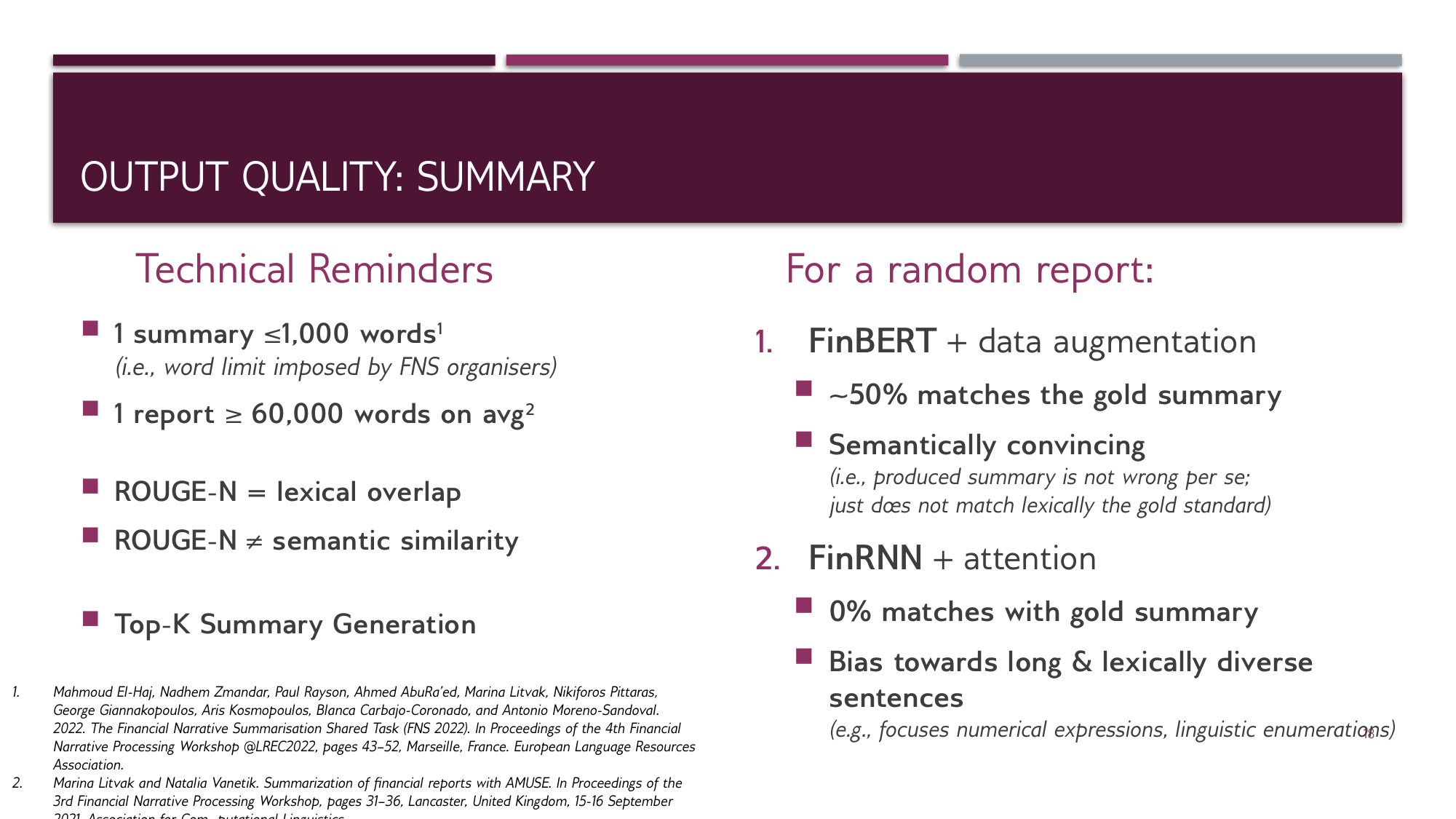

# Output Quality: Summary
Technical Reminders
For a random report:
1 summary ≤1,000 words1
(i.e., word limit imposed by FNS organisers)
1 report ≥ 60,000 words on avg2
ROUGE-N = lexical overlap
ROUGE-N ≠ semantic similarity
Top-K Summary Generation
FinBERT + data augmentation
~50% matches the gold summary
Semantically convincing
(i.e., produced summary is not wrong per se;
just does not match lexically the gold standard)
FinRNN + attention
0% matches with gold summary
Bias towards long & lexically diverse sentences
(e.g., focuses numerical expressions, linguistic enumerations)
Mahmoud El-Haj, Nadhem Zmandar, Paul Rayson, Ahmed AbuRa’ed, Marina Litvak, Nikiforos Pittaras, George Giannakopoulos, Aris Kosmopoulos, Blanca Carbajo-Coronado, and Antonio Moreno-Sandoval. 2022. The Financial Narrative Summarisation Shared Task (FNS 2022). In Proceedings of the 4th Financial Narrative Processing Workshop @LREC2022, pages 43–52, Marseille, France. European Language Resources Association.
Marina Litvak and Natalia Vanetik. Summarization of financial reports with AMUSE. In Proceedings of the 3rd Financial Narrative Processing Workshop, pages 31–36, Lancaster, United Kingdom, 15-16 September 2021. Association for Com- putational Linguistics.

18